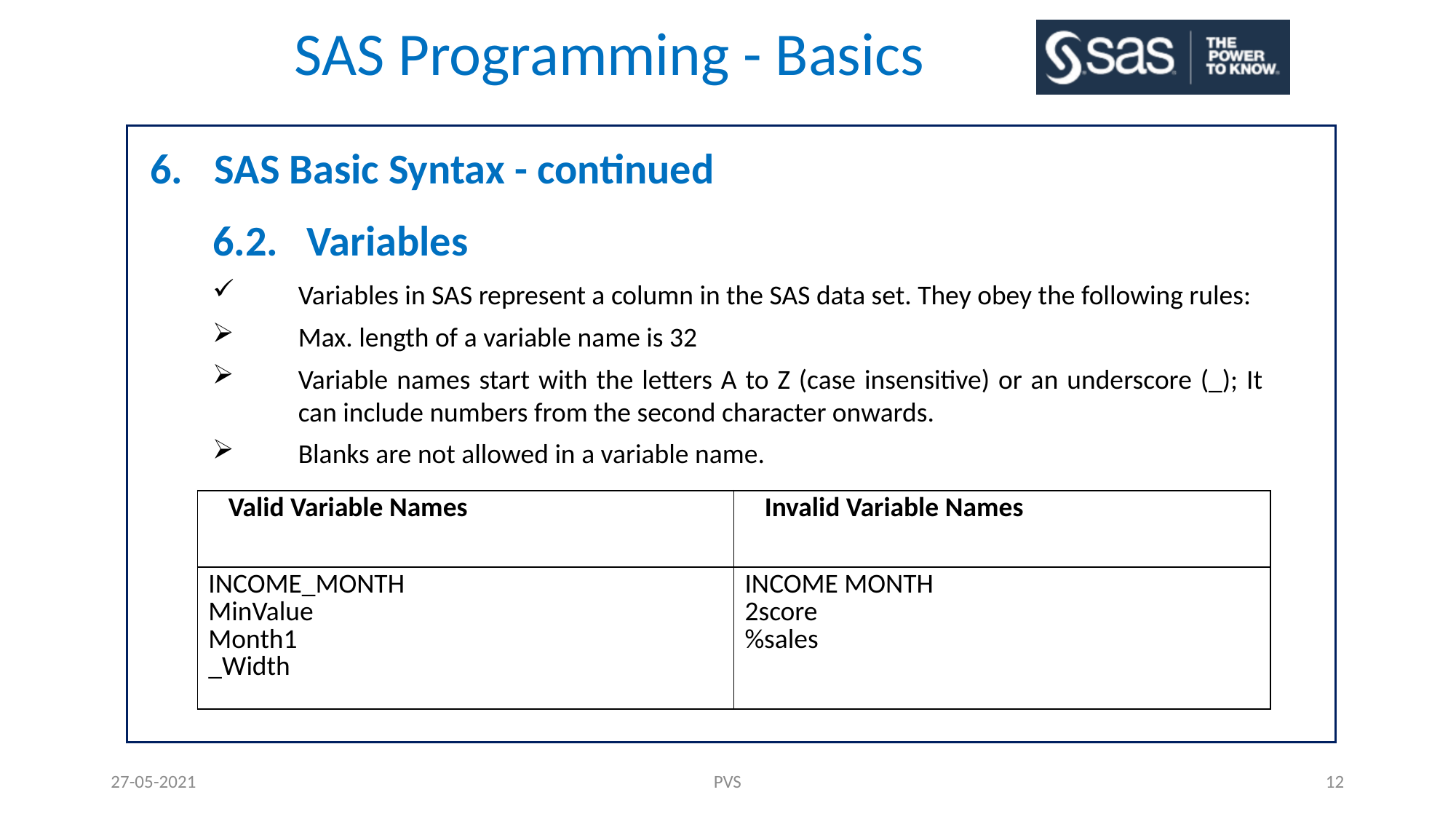

# SAS Programming - Basics

6.  	SAS Basic Syntax - continued
6.2.   Variables
Variables in SAS represent a column in the SAS data set. They obey the following rules:
Max. length of a variable name is 32
Variable names start with the letters A to Z (case insensitive) or an underscore (_); It can include numbers from the second character onwards.
Blanks are not allowed in a variable name.

| # Valid Variable Names | # Invalid Variable Names |
| --- | --- |
| INCOME\_MONTH MinValue Month1 \_Width | INCOME MONTH 2score %sales |
27-05-2021
PVS
12